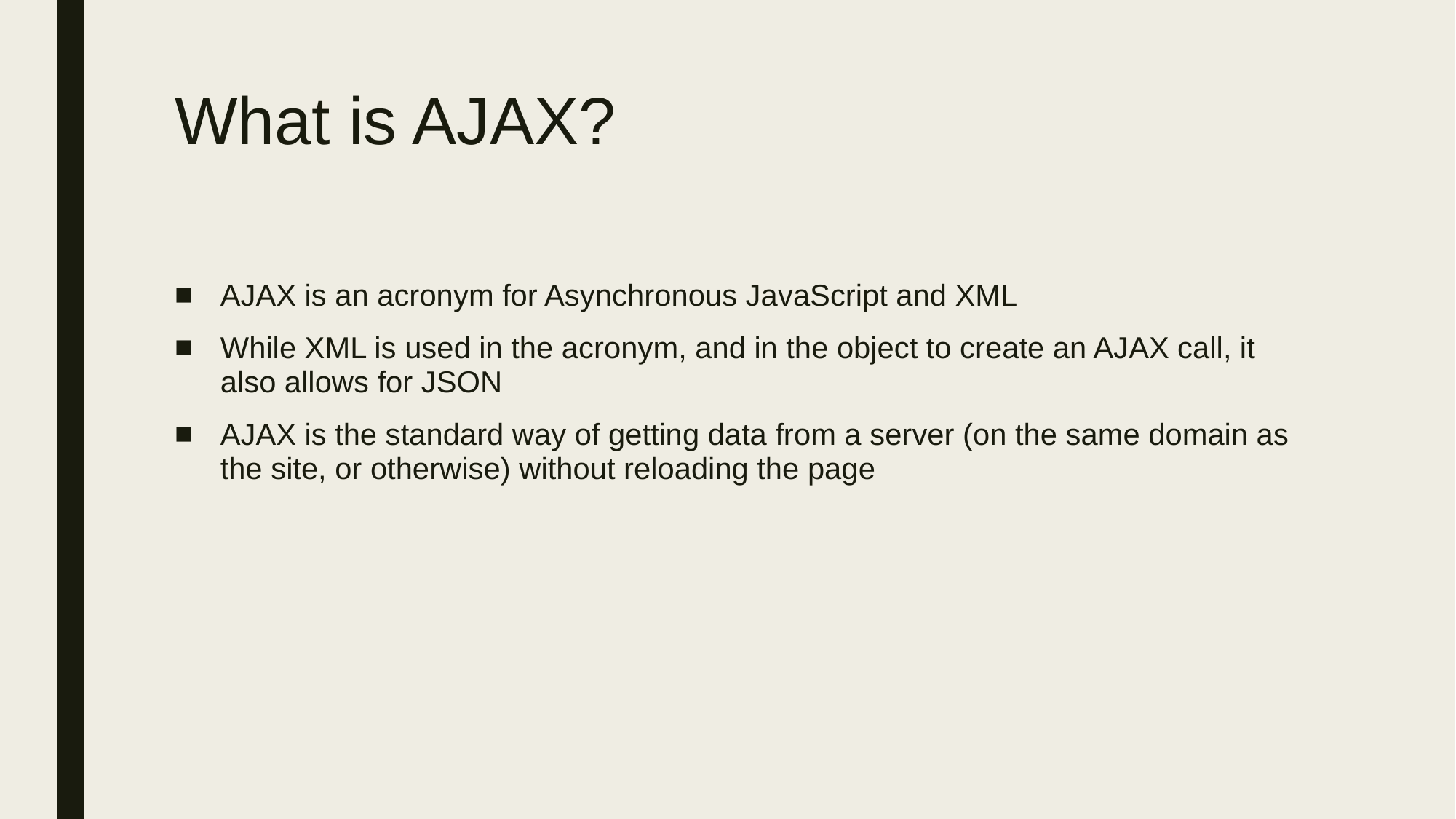

# What is AJAX?
AJAX is an acronym for Asynchronous JavaScript and XML
While XML is used in the acronym, and in the object to create an AJAX call, it also allows for JSON
AJAX is the standard way of getting data from a server (on the same domain as the site, or otherwise) without reloading the page